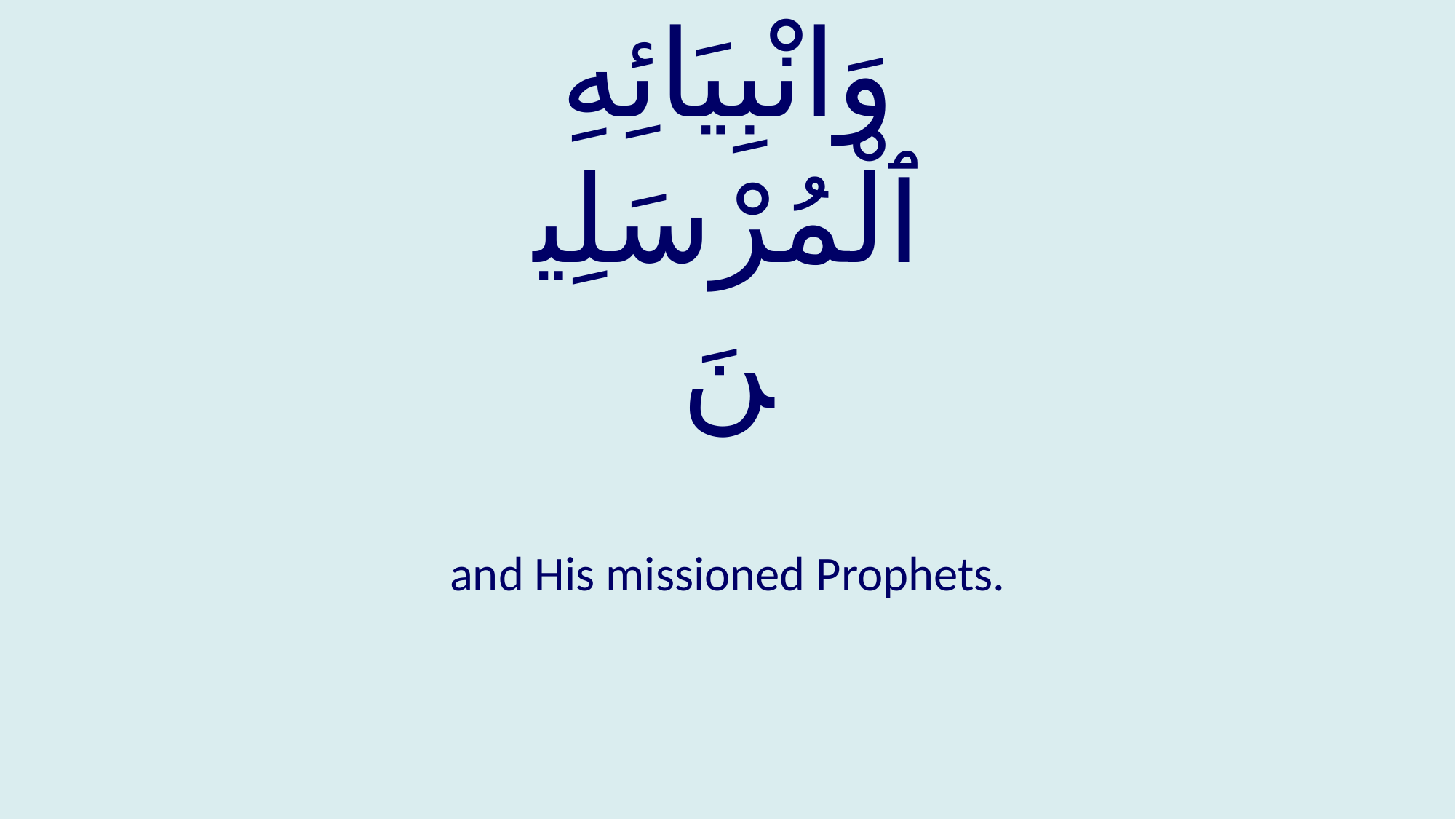

# وَانْبِيَائِهِ ٱلْمُرْسَلِينَ
and His missioned Prophets.